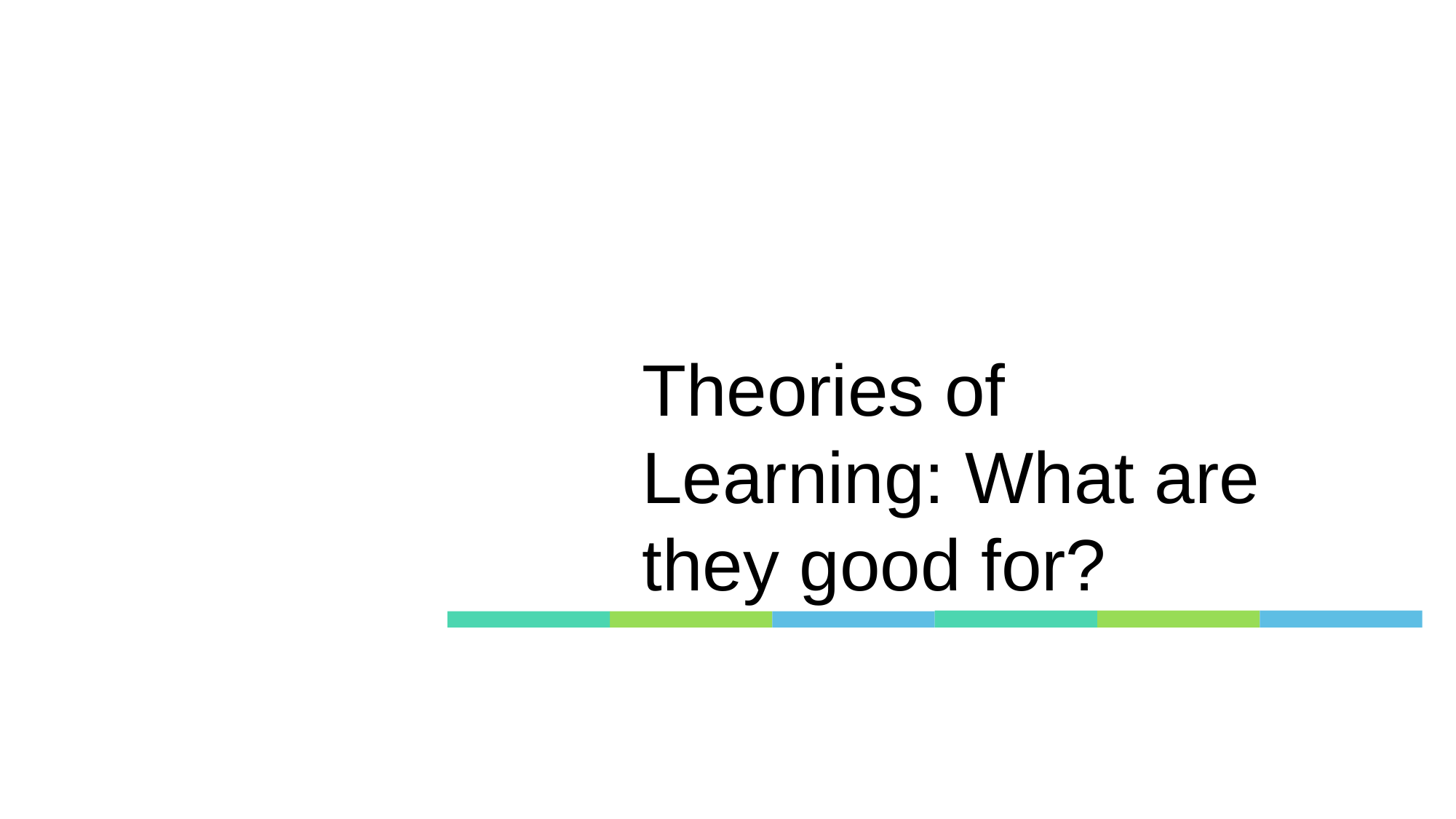

Theories of Learning: What are they good for?